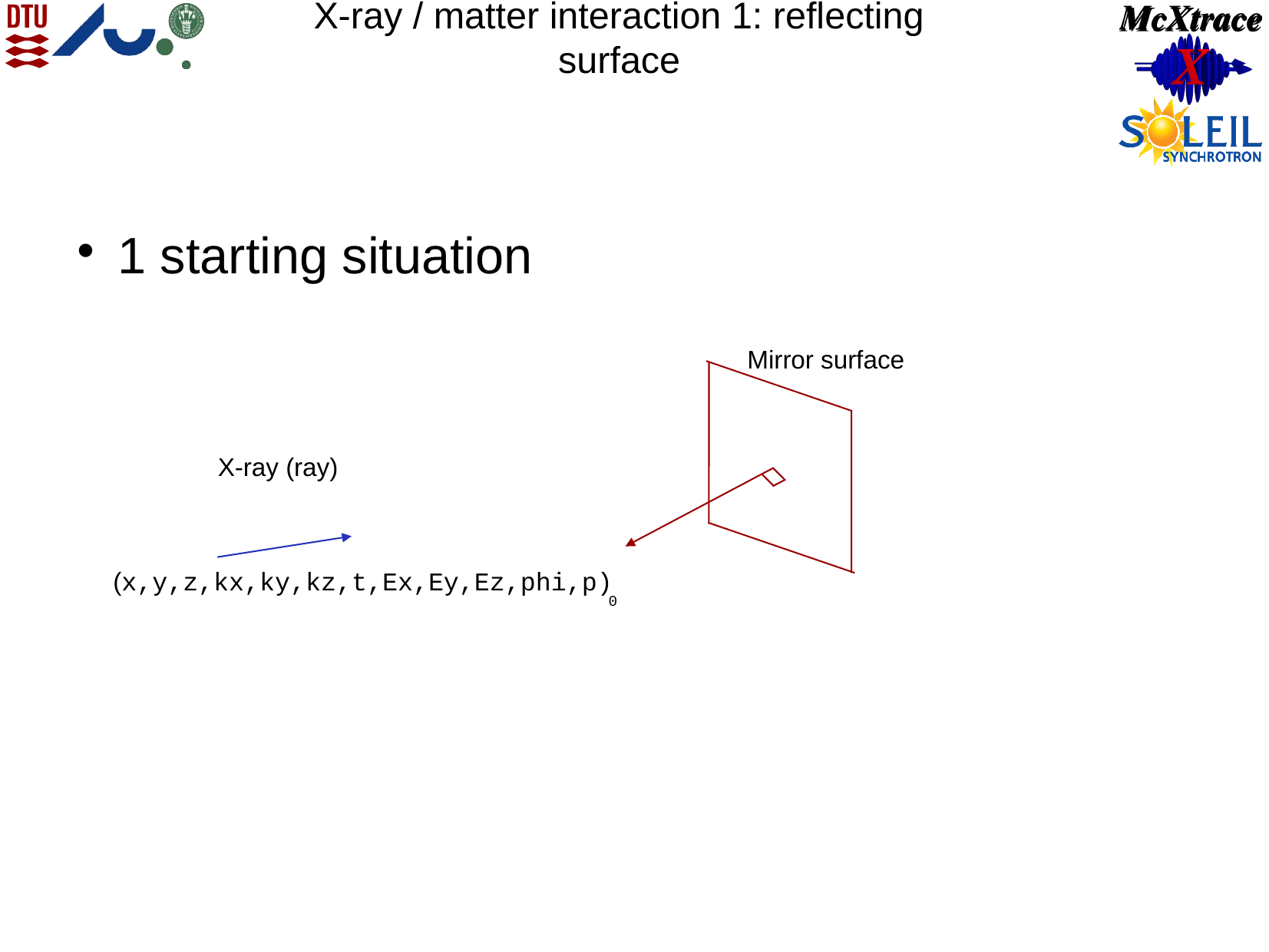

X-ray / matter interaction 1: reflecting surface
1 starting situation
Mirror surface

X-ray (ray)

(x,y,z,kx,ky,kz,t,Ex,Ey,Ez,phi,p)
0